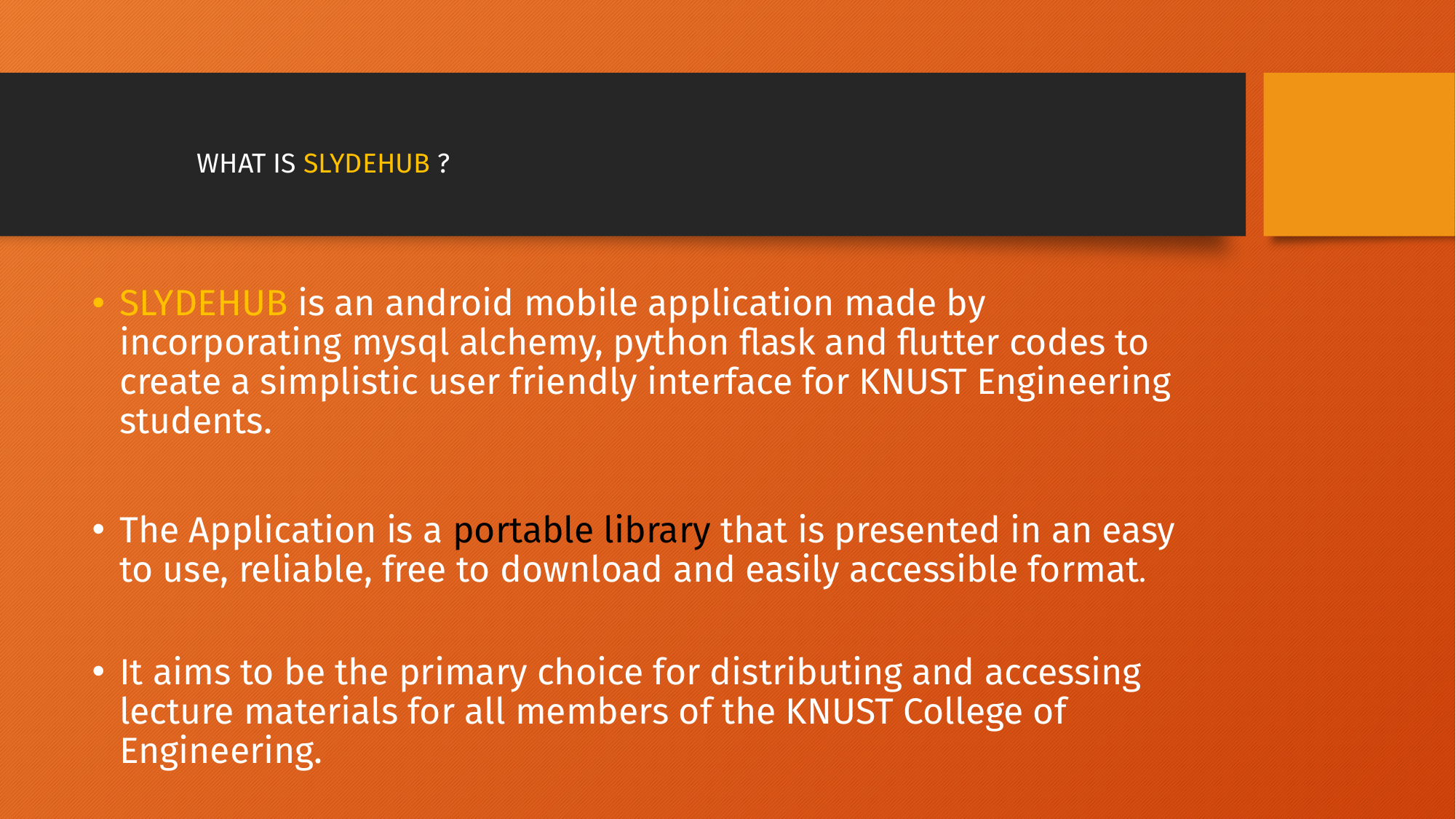

# WHAT IS SLYDEHUB ?
SLYDEHUB is an android mobile application made by incorporating mysql alchemy, python flask and flutter codes to create a simplistic user friendly interface for KNUST Engineering students.

The Application is a portable library that is presented in an easy to use, reliable, free to download and easily accessible format.

It aims to be the primary choice for distributing and accessing lecture materials for all members of the KNUST College of Engineering.